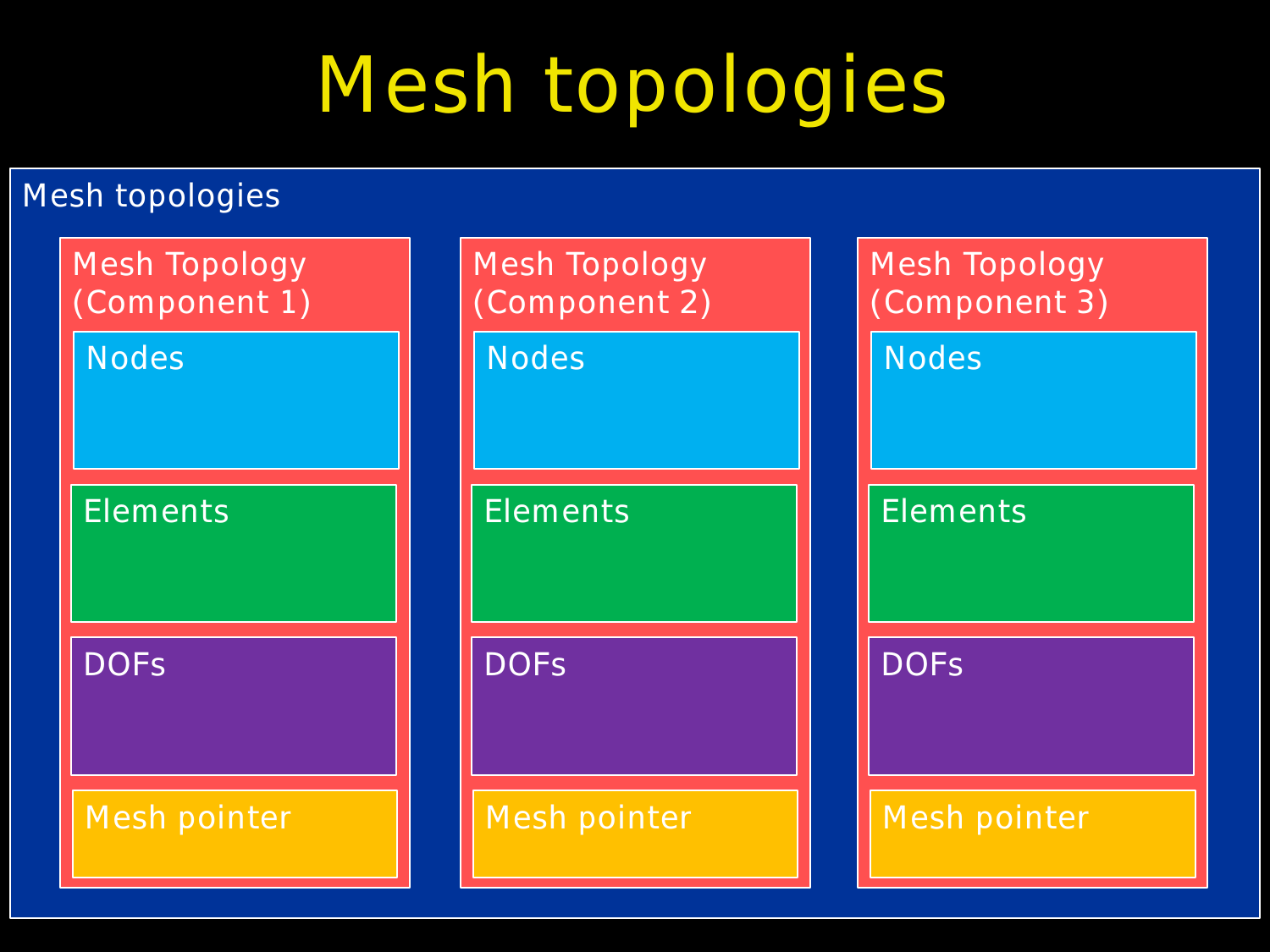

# Mesh topologies
Mesh topologies
Mesh Topology (Component 1)
Mesh Topology (Component 2)
Mesh Topology (Component 3)
Nodes
Nodes
Nodes
Elements
Elements
Elements
DOFs
DOFs
DOFs
Mesh pointer
Mesh pointer
Mesh pointer